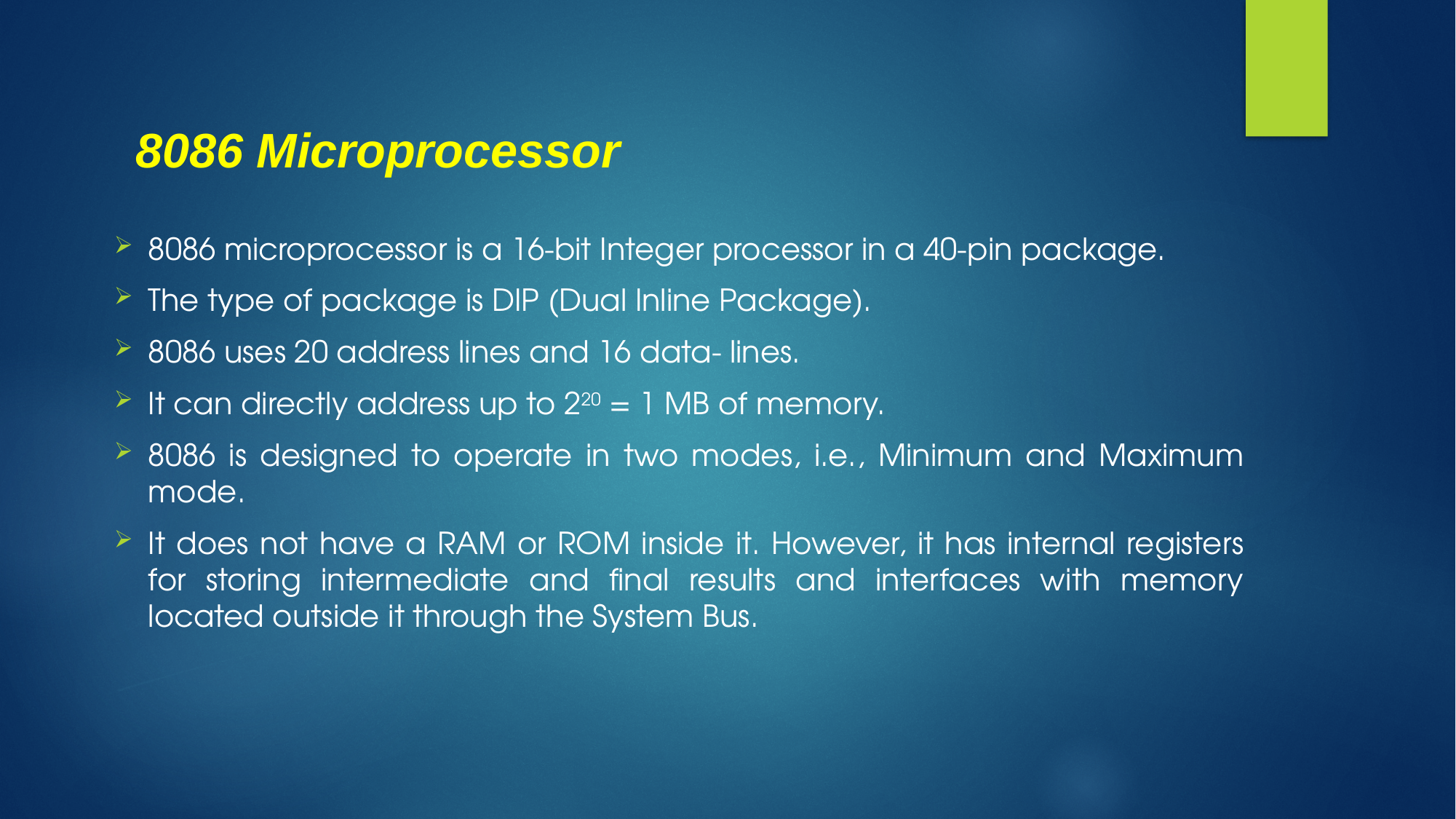

# 8086 Microprocessor
8086 microprocessor is a 16-bit Integer processor in a 40-pin package.
The type of package is DIP (Dual Inline Package).
8086 uses 20 address lines and 16 data- lines.
It can directly address up to 220 = 1 MB of memory.
8086 is designed to operate in two modes, i.e., Minimum and Maximum mode.
It does not have a RAM or ROM inside it. However, it has internal registers for storing intermediate and final results and interfaces with memory located outside it through the System Bus.